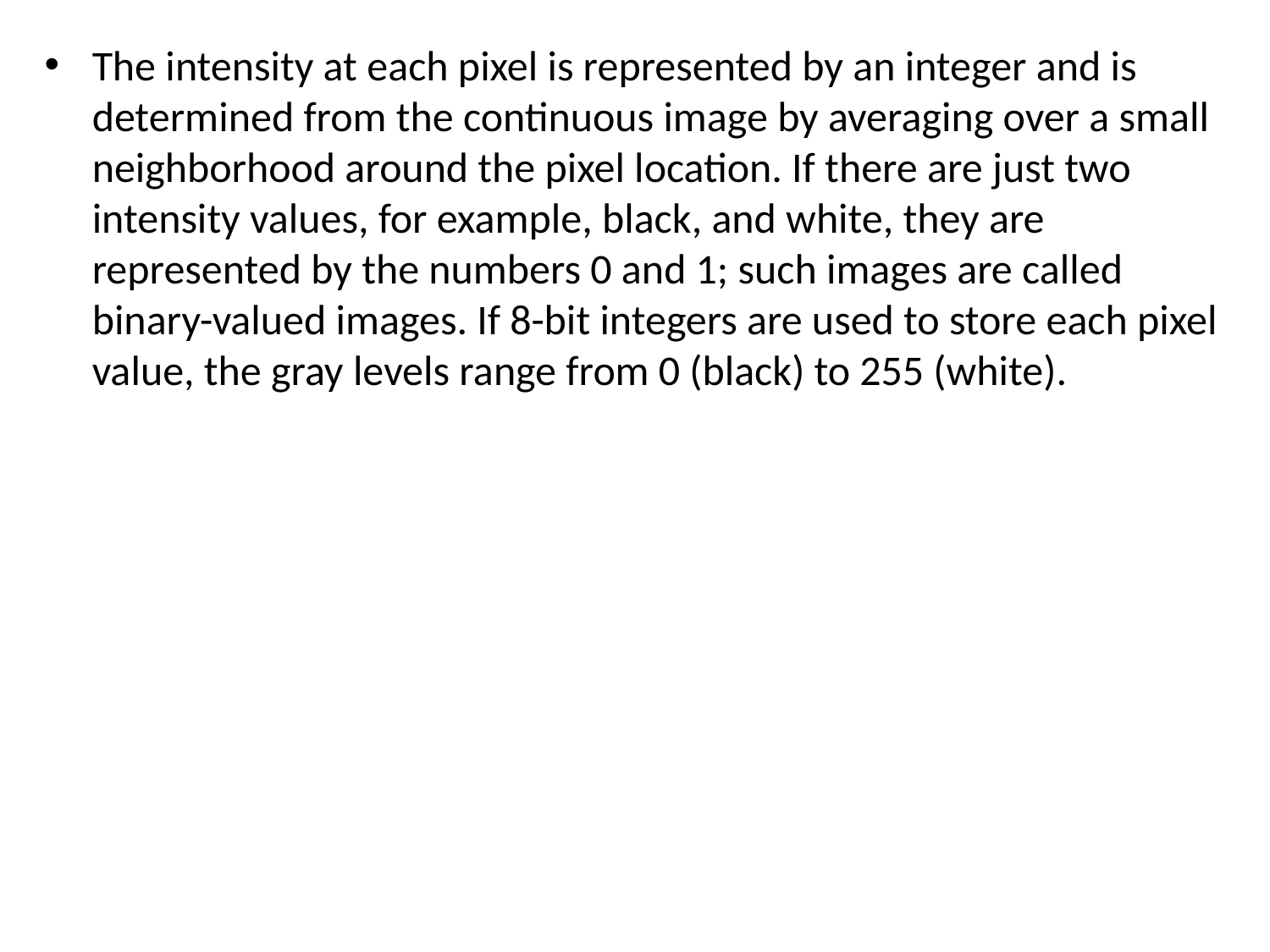

The intensity at each pixel is represented by an integer and is determined from the continuous image by averaging over a small neighborhood around the pixel location. If there are just two intensity values, for example, black, and white, they are represented by the numbers 0 and 1; such images are called binary-valued images. If 8-bit integers are used to store each pixel value, the gray levels range from 0 (black) to 255 (white).